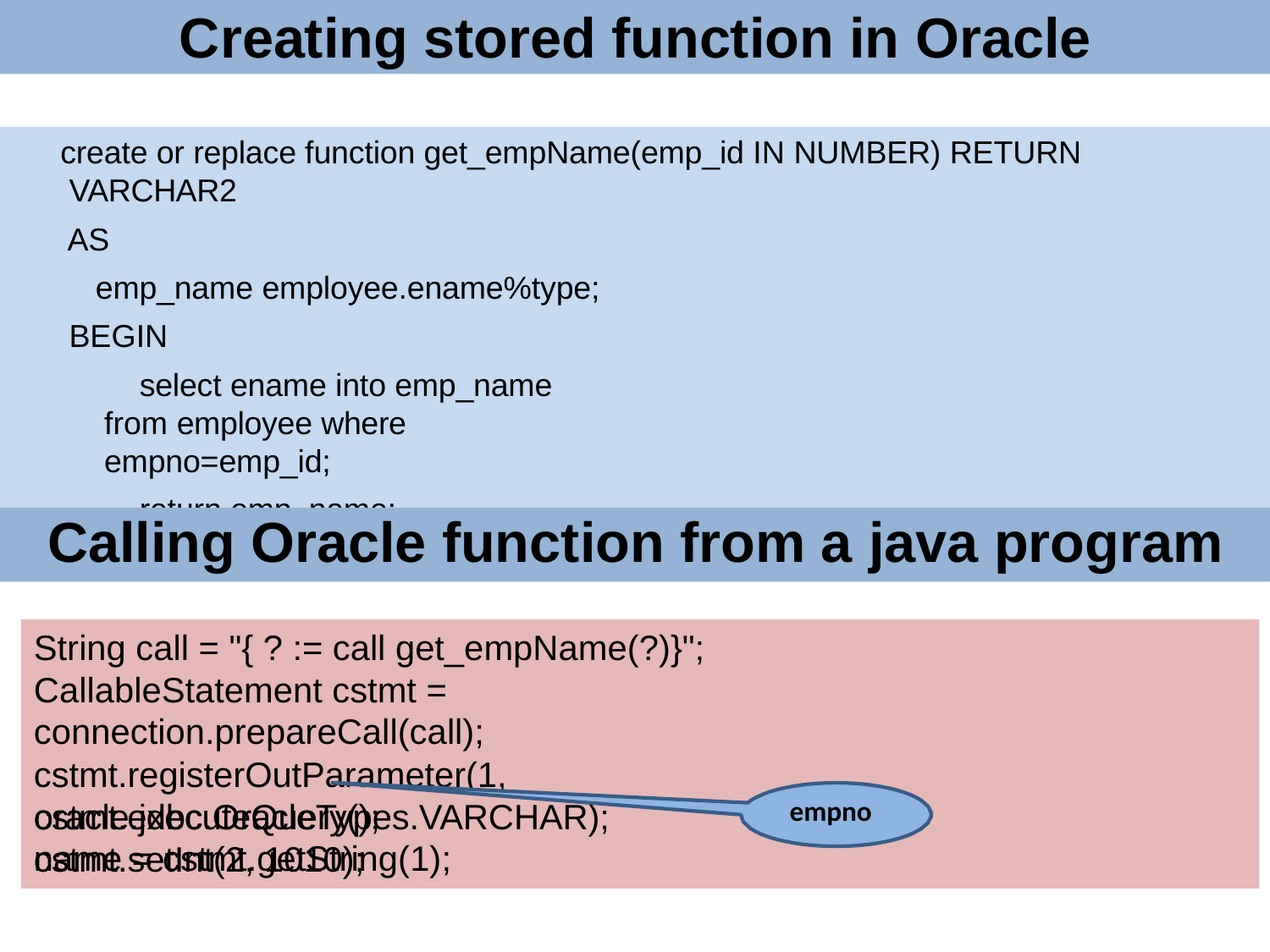

# Creating stored function in Oracle

create or replace function get_empName(emp_id IN NUMBER) RETURN  VARCHAR2
AS
emp_name employee.ename%type;  BEGIN
select ename into emp_name from employee where empno=emp_id;
return emp_name;
end;/
Calling Oracle function from a java program

String call = "{ ? := call get_empName(?)}";  CallableStatement cstmt = connection.prepareCall(call);
cstmt.registerOutParameter(1, oracle.jdbc.OracleTypes.VARCHAR);
cstmt.setInt(2, 1010);

empno
cstmt.executeQuery();  name = cstmt.getString(1);